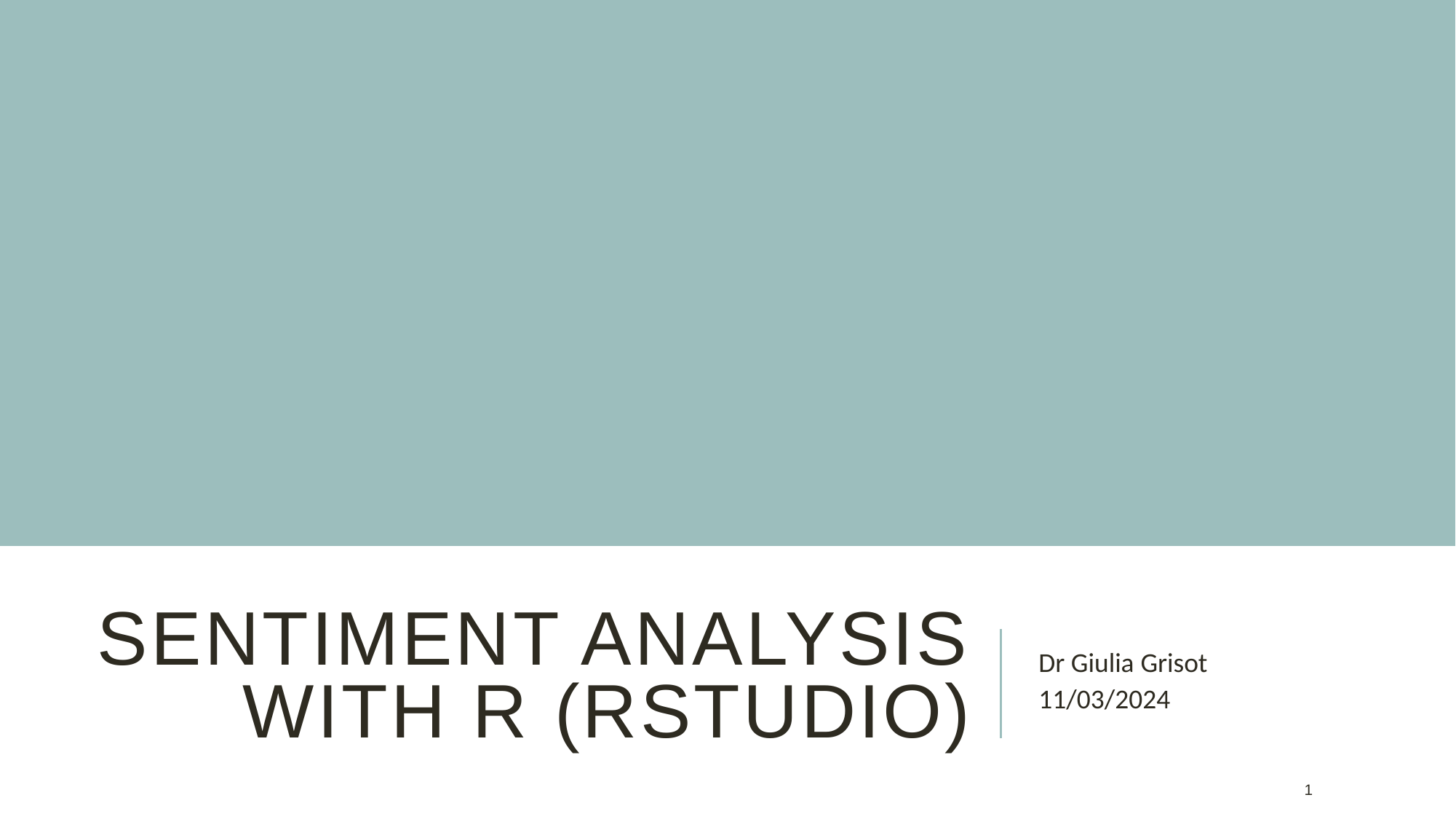

# sentiment analysis with R (Rstudio)
Dr Giulia Grisot
11/03/2024
1